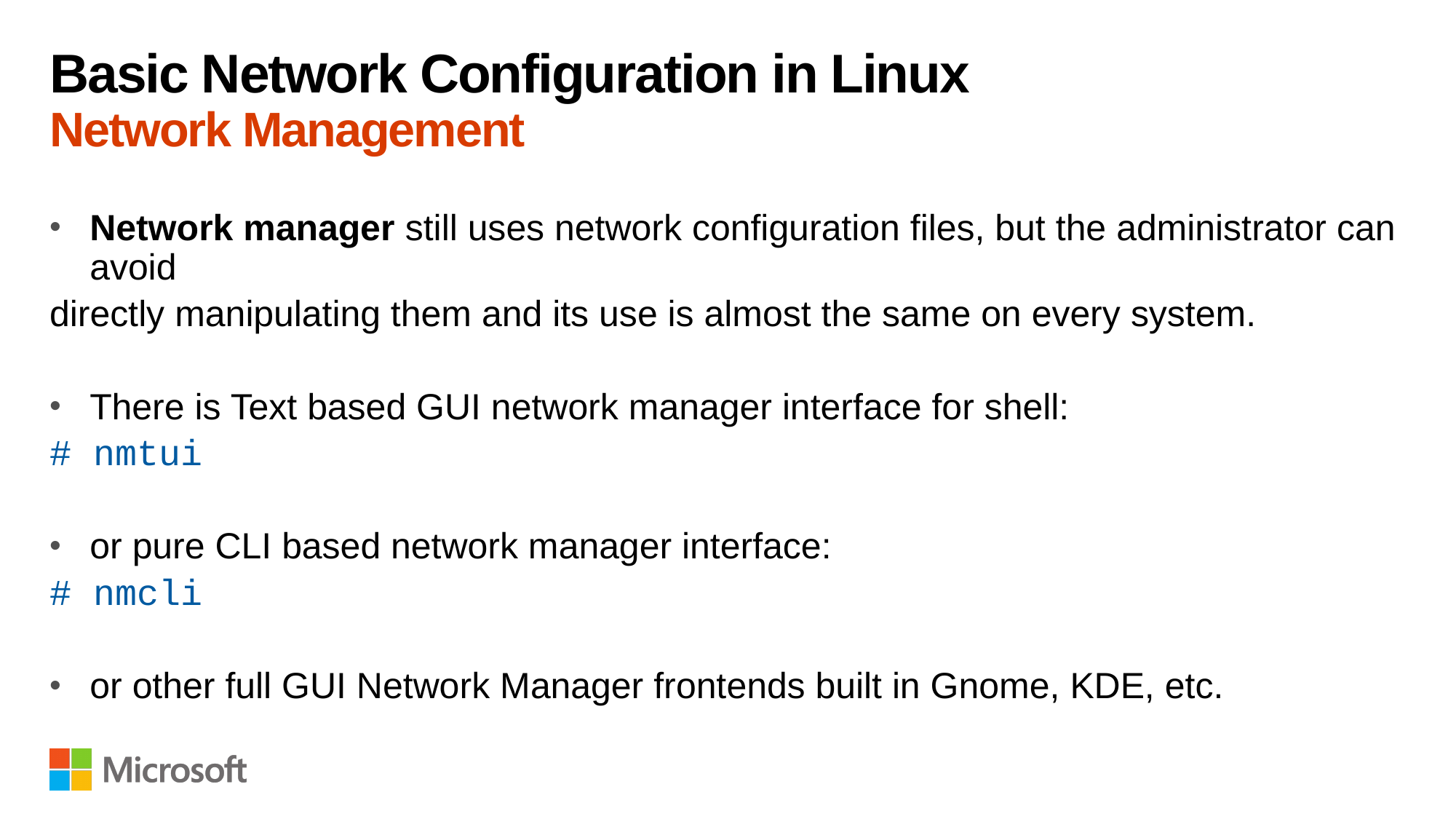

# Basic Network Configuration in Linux Network Management
Network manager still uses network configuration files, but the administrator can avoid
directly manipulating them and its use is almost the same on every system.

There is Text based GUI network manager interface for shell:
# nmtui

or pure CLI based network manager interface:
# nmcli

or other full GUI Network Manager frontends built in Gnome, KDE, etc.